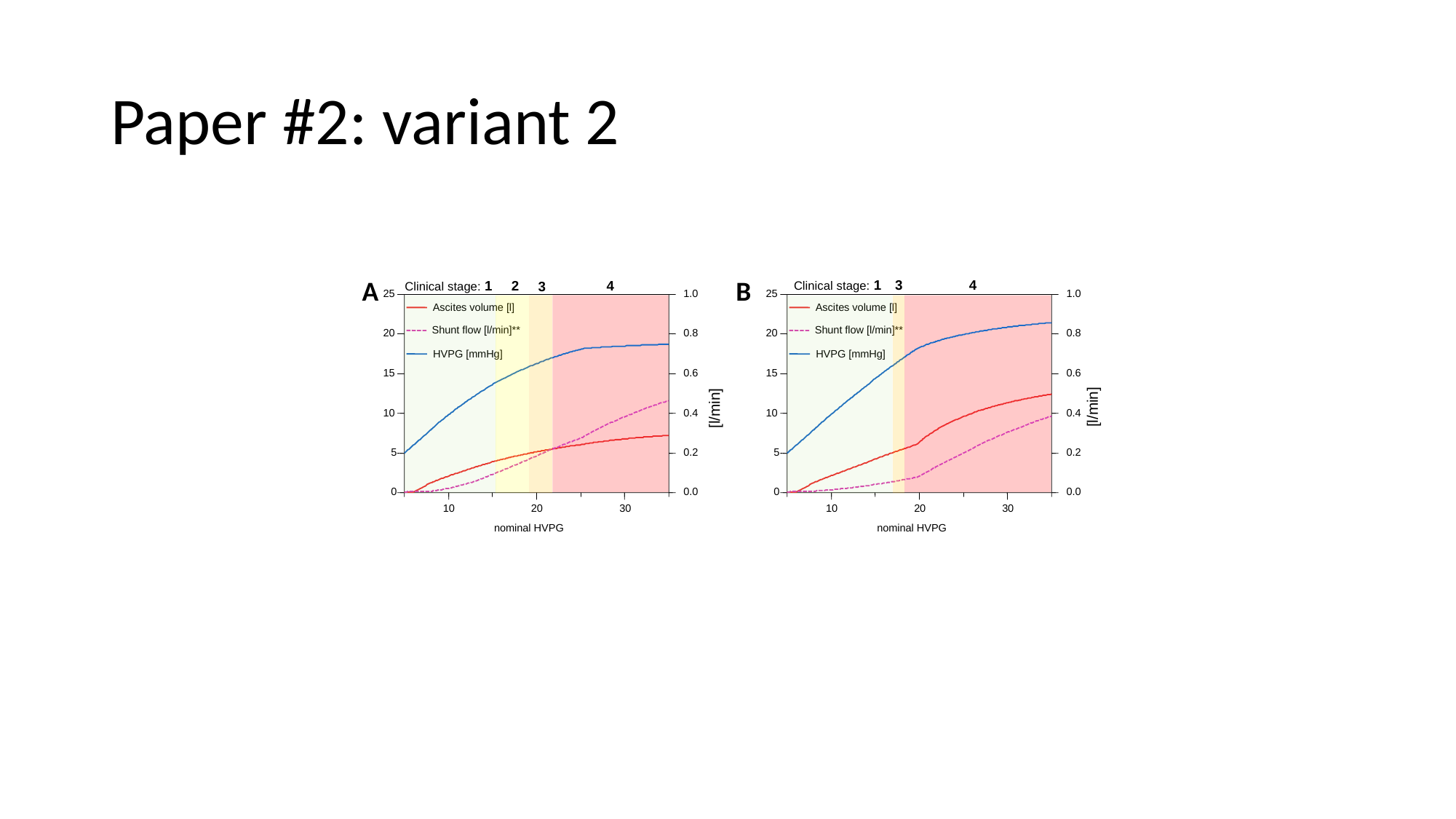

# Paper #2: variant 2
B
A
4
3
Clinical stage: 1
Clinical stage: 1
2
4
3

25
1.0
25
1.0

Ascites volume [l]
Ascites volume [l]

Shunt flow [l/min]**
Shunt flow [l/min]**
20
0.8
20
0.8

HVPG [mmHg]
HVPG [mmHg]

15
0.6
15
0.6

10
0.4
10
0.4

5
0.2
5
0.2

0
0.0

0
0.0

10
20
30
10
20
30
nominal HVPG
nominal HVPG

[l/min]
[l/min]